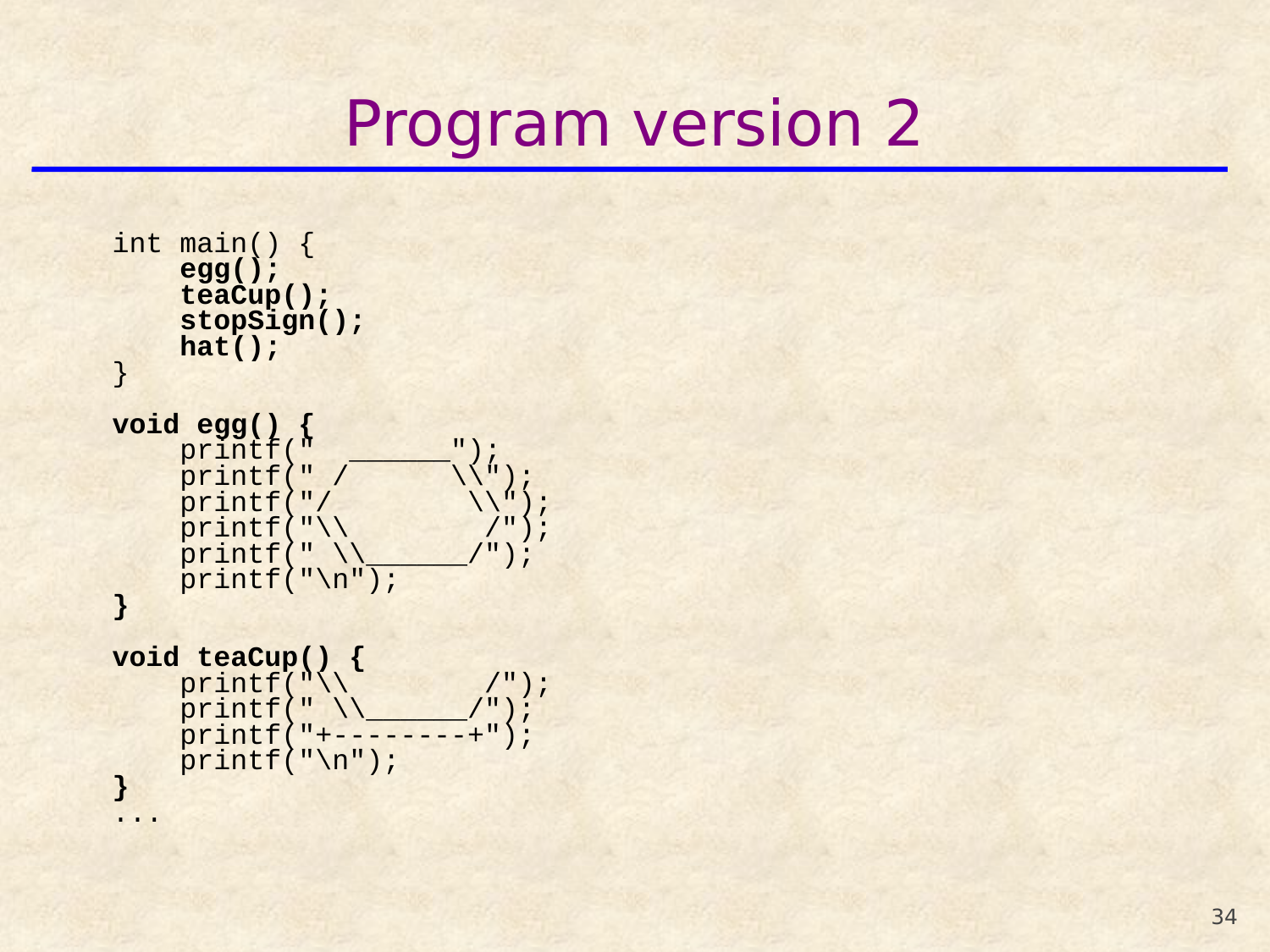

# Program version 2

    int main() {
        egg();
        teaCup();
        stopSign();
        hat();
    }

    void egg() {
        printf("  ______");
        printf(" /      \\");
        printf("/        \\");
        printf("\\        /");
        printf(" \\______/");
        printf("\n");
    }

    void teaCup() {
        printf("\\        /");
        printf(" \\______/");
        printf("+--------+");
        printf("\n");
    }
    ...